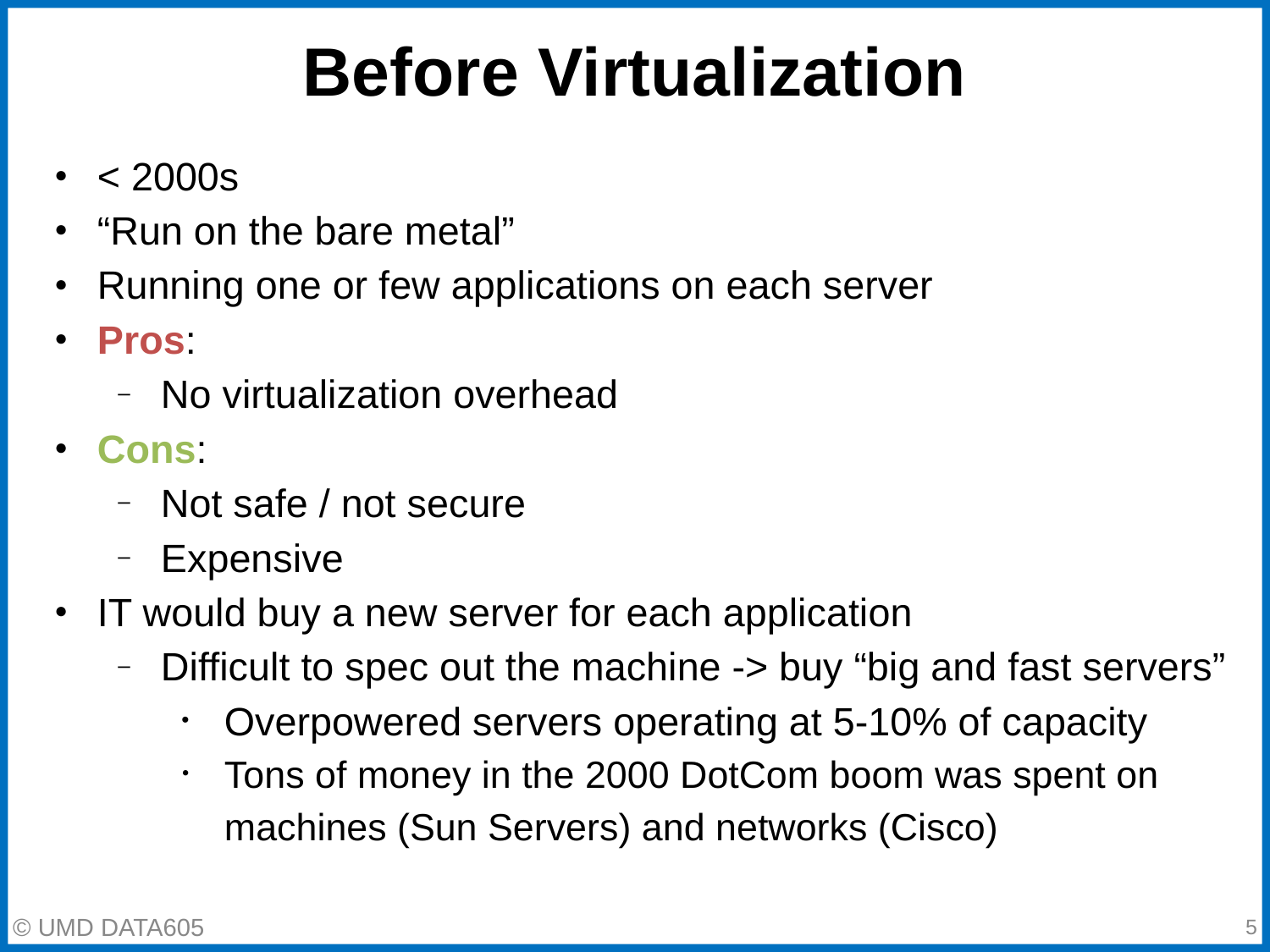

# Before Virtualization
< 2000s
“Run on the bare metal”
Running one or few applications on each server
Pros:
No virtualization overhead
Cons:
Not safe / not secure
Expensive
IT would buy a new server for each application
Difficult to spec out the machine -> buy “big and fast servers”
Overpowered servers operating at 5-10% of capacity
Tons of money in the 2000 DotCom boom was spent on machines (Sun Servers) and networks (Cisco)
5